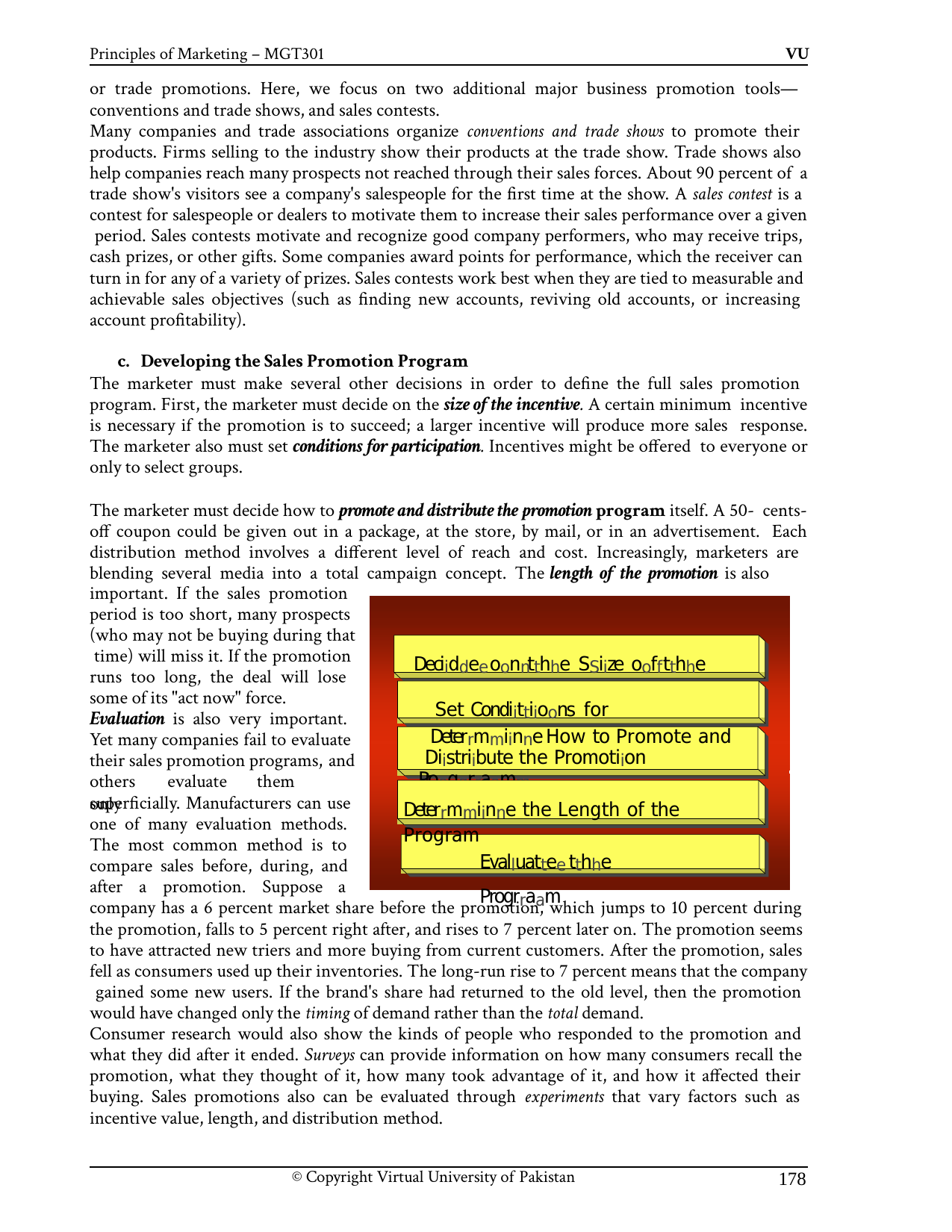

Principles of Marketing – MGT301	VU
or trade promotions. Here, we focus on two additional major business promotion tools—  conventions and trade shows, and sales contests.
Many companies and trade associations organize conventions and trade shows to promote their  products. Firms selling to the industry show their products at the trade show. Trade shows also  help companies reach many prospects not reached through their sales forces. About 90 percent of  a trade show's visitors see a company's salespeople for the first time at the show. A sales contest is a  contest for salespeople or dealers to motivate them to increase their sales performance over a given  period. Sales contests motivate and recognize good company performers, who may receive trips,  cash prizes, or other gifts. Some companies award points for performance, which the receiver can  turn in for any of a variety of prizes. Sales contests work best when they are tied to measurable and  achievable sales objectives (such as finding new accounts, reviving old accounts, or increasing  account profitability).

c.   Developing the Sales Promotion Program
The marketer must make several other decisions in order to define the full sales promotion  program. First, the marketer must decide on the size of the incentive. A certain minimum  incentive is necessary if the promotion is to succeed; a larger incentive will produce more sales  response. The marketer also must set conditions for participation. Incentives might be offered  to everyone or only to select groups.

The marketer must decide how to promote and distribute the promotion program itself. A 50-  cents-off coupon could be given out in a package, at the store, by mail, or in an advertisement.  Each distribution method involves a different level of reach and cost. Increasingly, marketers are  blending  several  media  into  a  total  campaign  concept.  The length  of  the  promotion  is also

important. If the sales promotion  period is too short, many prospects  (who may not be buying during that  time) will miss it. If the promotion  runs too long, the deal will lose  some of its "act now" force.
Evaluation is also very important.  Yet many companies fail to evaluate  their sales promotion programs, and

Deciiddee oonn  tthhe  SSiize  ooff tthhe  IInncentiivve

Set Condiittiioons  for Partiicciippatiioon

Deterrmmiinne How to Promote and  Diistriibute the Promotiion Prooggrraamm

others	evaluate	them	only

Deterrmmiinne  the Length of the Program

superficially. Manufacturers can use  one of many evaluation methods.  The most common method is to  compare sales before, during, and  after    a    promotion.    Suppose   a

Evalluattee tthhe Progrraam

company has a 6 percent market share before the promotion, which jumps to 10 percent during  the promotion, falls to 5 percent right after, and rises to 7 percent later on. The promotion seems  to have attracted new triers and more buying from current customers. After the promotion, sales  fell as consumers used up their inventories. The long-run rise to 7 percent means that the company  gained some new users. If the brand's share had returned to the old level, then the promotion  would have changed only the timing of demand rather than the total demand.
Consumer research would also show the kinds of people who responded to the promotion and  what they did after it ended. Surveys can provide information on how many consumers recall the  promotion, what they thought of it, how many took advantage of it, and how it affected their  buying. Sales promotions also can be evaluated through experiments that vary factors such as  incentive value, length, and distribution method.
© Copyright Virtual University of Pakistan
178